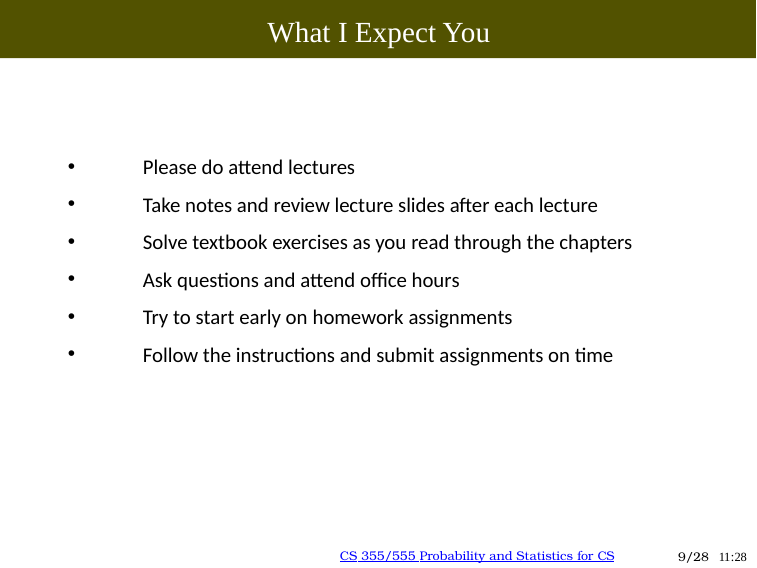

What I Expect You
Please do attend lectures
Take notes and review lecture slides after each lecture
Solve textbook exercises as you read through the chapters
Ask questions and attend office hours
Try to start early on homework assignments
Follow the instructions and submit assignments on time

Class Time and Place
9/28 11:28
Copyright @2022, Ivan Mann
CS 355/555 Probability and Statistics for CS